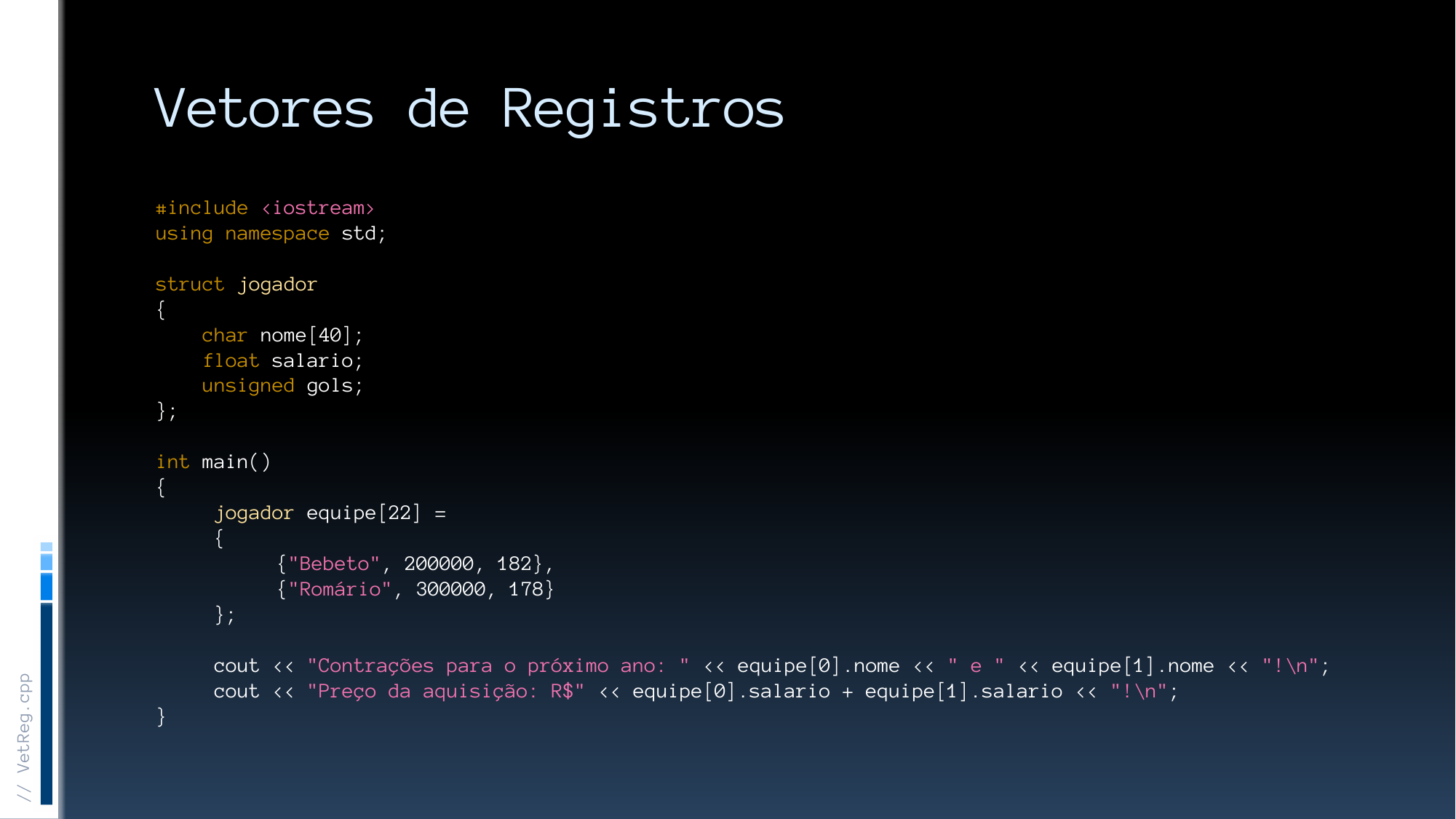

# Vetores de Registros
#include <iostream>
using namespace std;

struct jogador
{
    char nome[40];
    float salario;
    unsigned gols;
};

int main()
{
     jogador equipe[22] =
     {
	 {"Bebeto", 200000, 182},
	 {"Romário", 300000, 178}
     };

     cout << "Contrações para o próximo ano: " << equipe[0].nome << " e " << equipe[1].nome << "!\n";
     cout << "Preço da aquisição: R$" << equipe[0].salario + equipe[1].salario << "!\n";
}
// VetReg.cpp